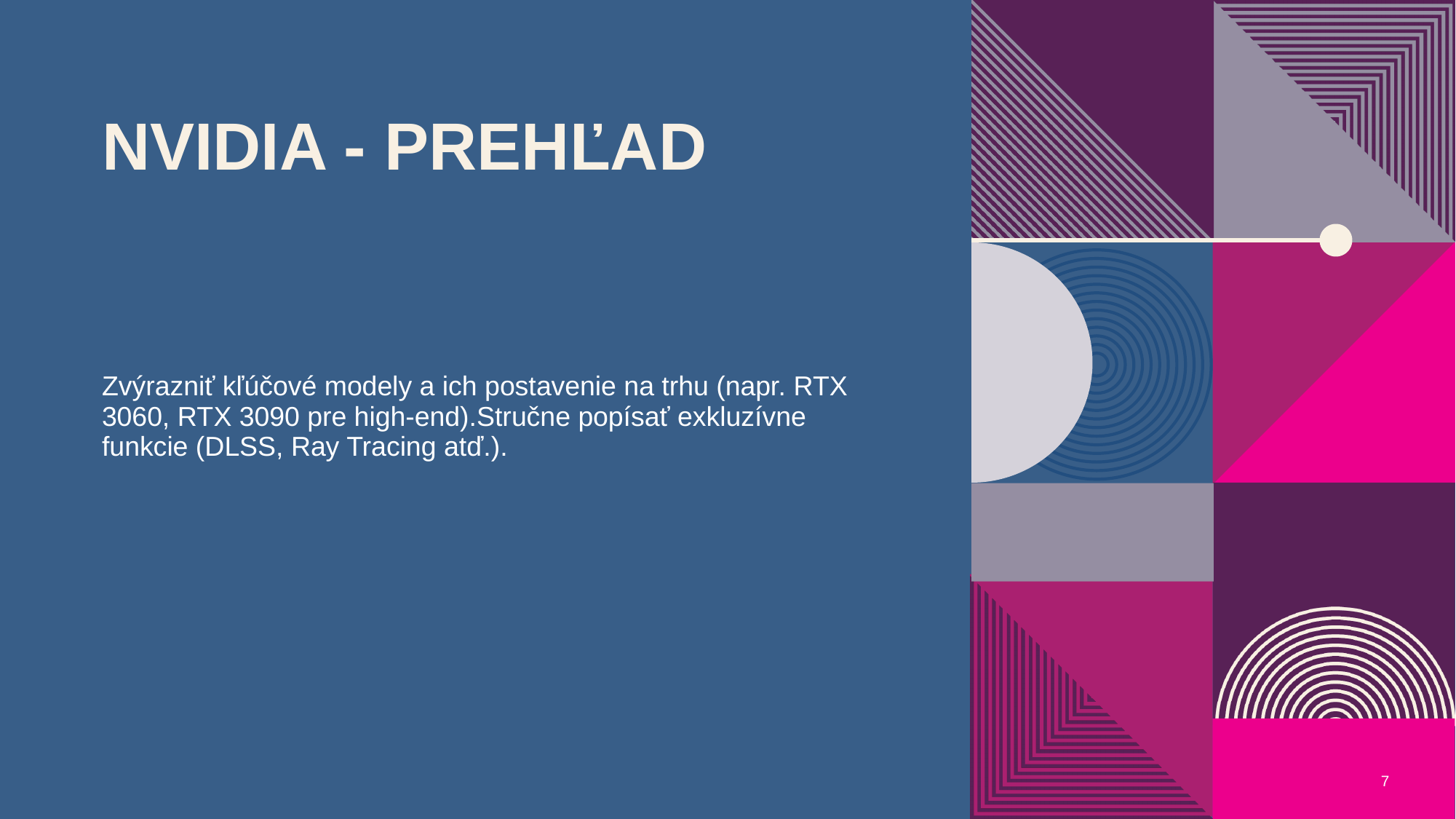

# NVIDIA - Prehľad
Zvýrazniť kľúčové modely a ich postavenie na trhu (napr. RTX 3060, RTX 3090 pre high-end).Stručne popísať exkluzívne funkcie (DLSS, Ray Tracing atď.).
7